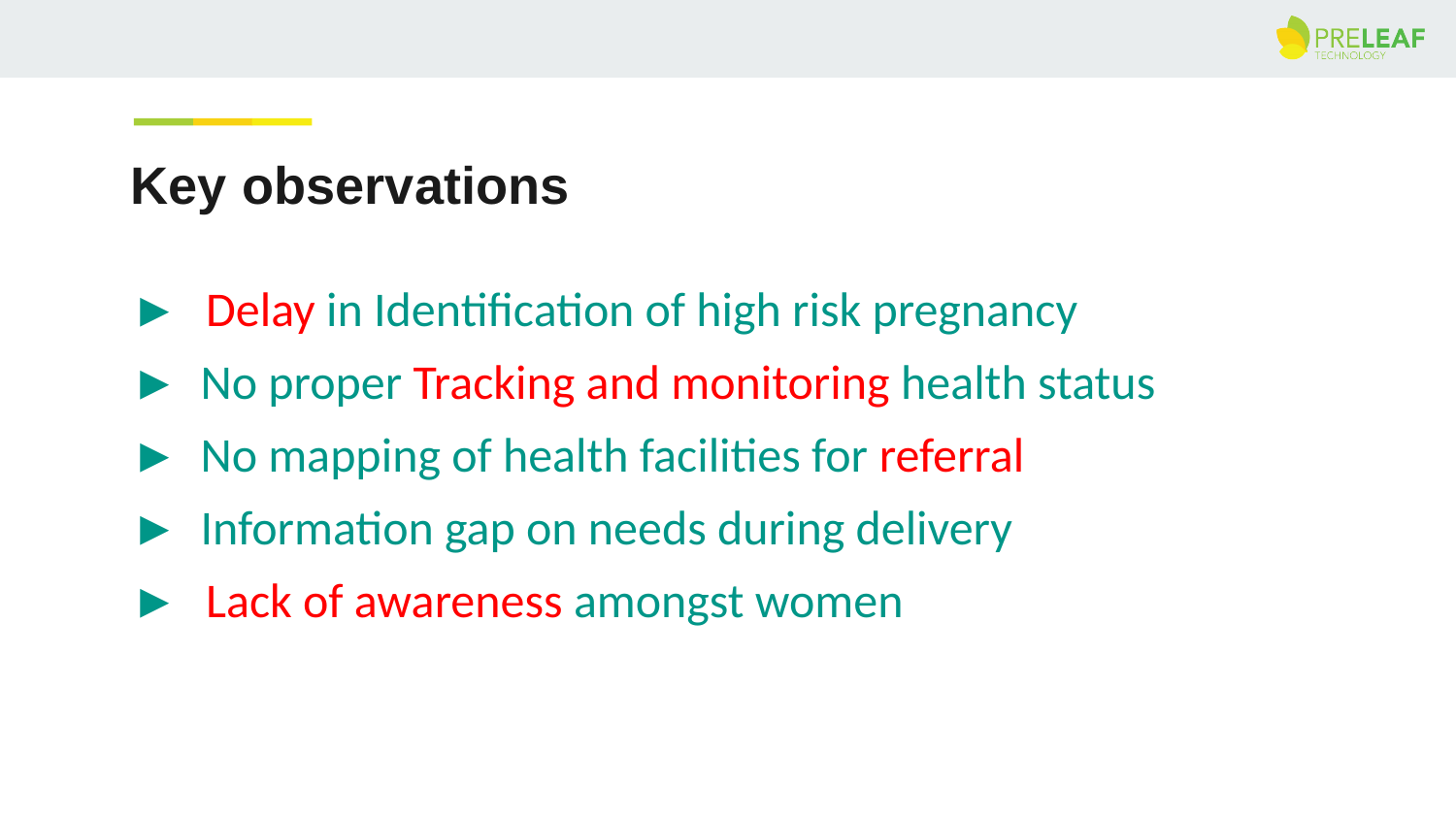

# Key observations
►  Delay in Identification of high risk pregnancy
►  No proper Tracking and monitoring health status
►  No mapping of health facilities for referral
►  Information gap on needs during delivery
►  Lack of awareness amongst women